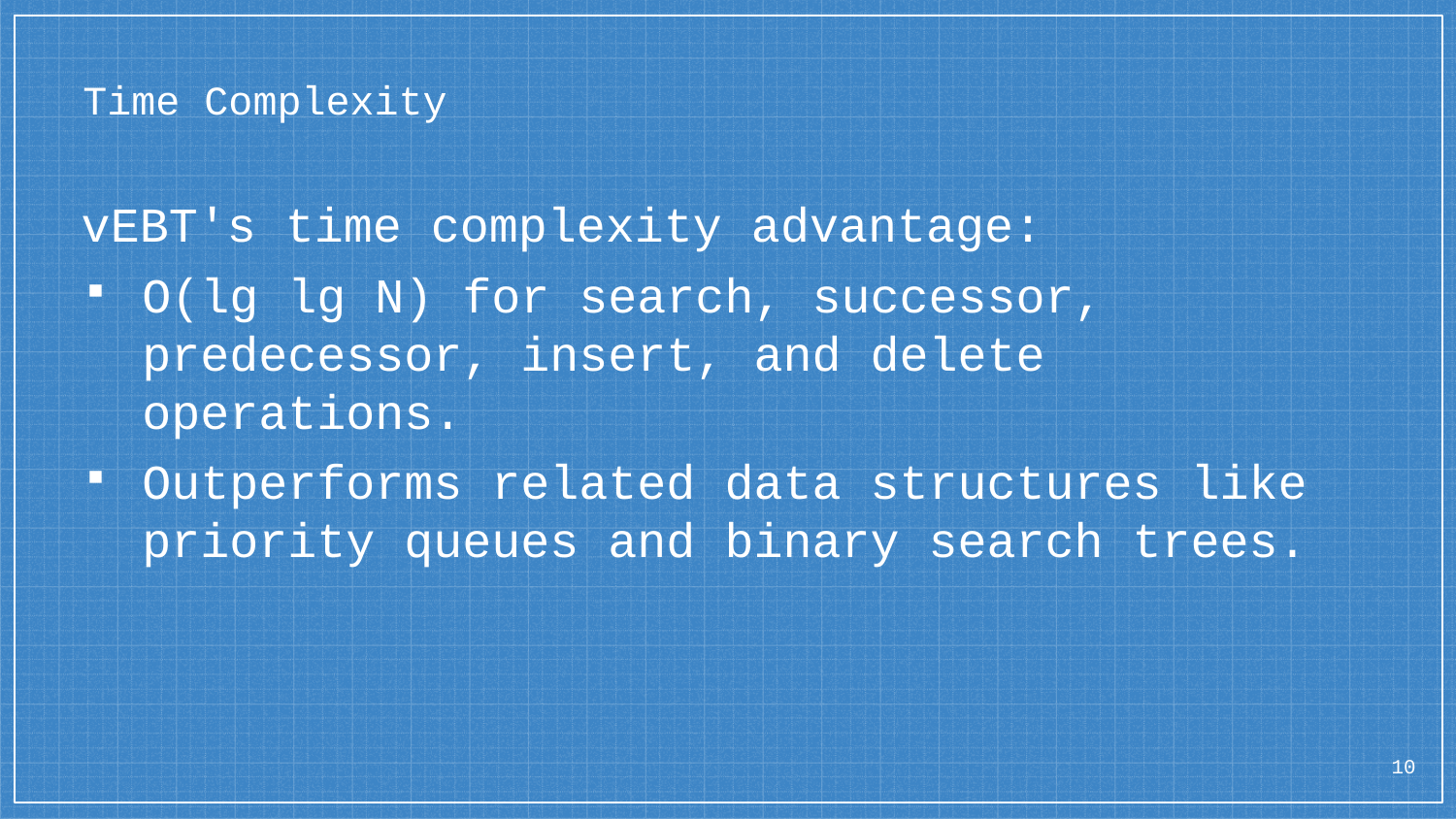

# Time Complexity
vEBT's time complexity advantage:
O(lg lg N) for search, successor, predecessor, insert, and delete operations.
Outperforms related data structures like priority queues and binary search trees.
10